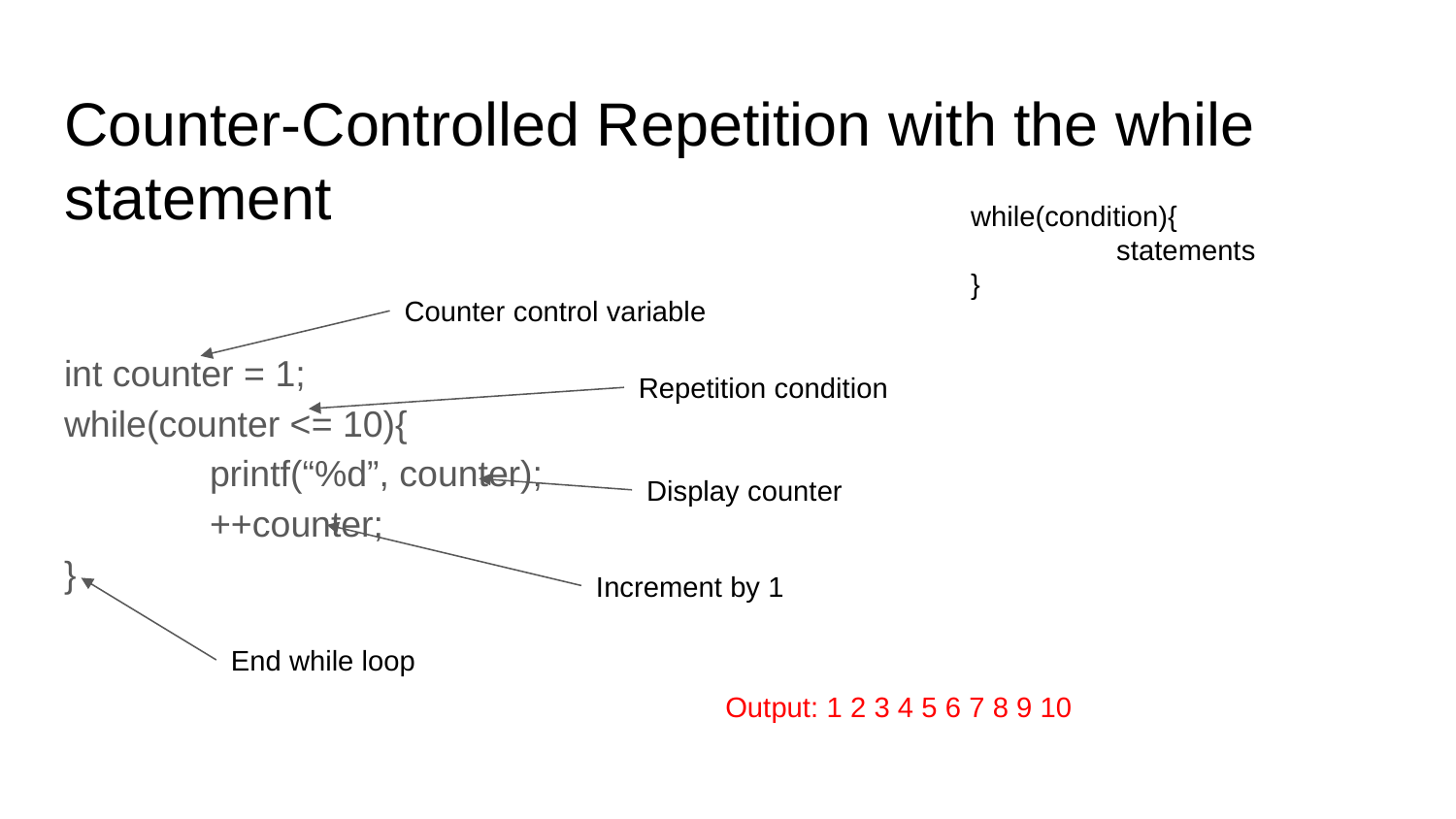

# Counter-Controlled Repetition with the while statement
while(condition){
	statements
}

int counter = 1;
while(counter <= 10){
	printf(“%d”, counter);
	++counter;
}
Counter control variable
Repetition condition
Display counter
Increment by 1
End while loop
Output: 1 2 3 4 5 6 7 8 9 10